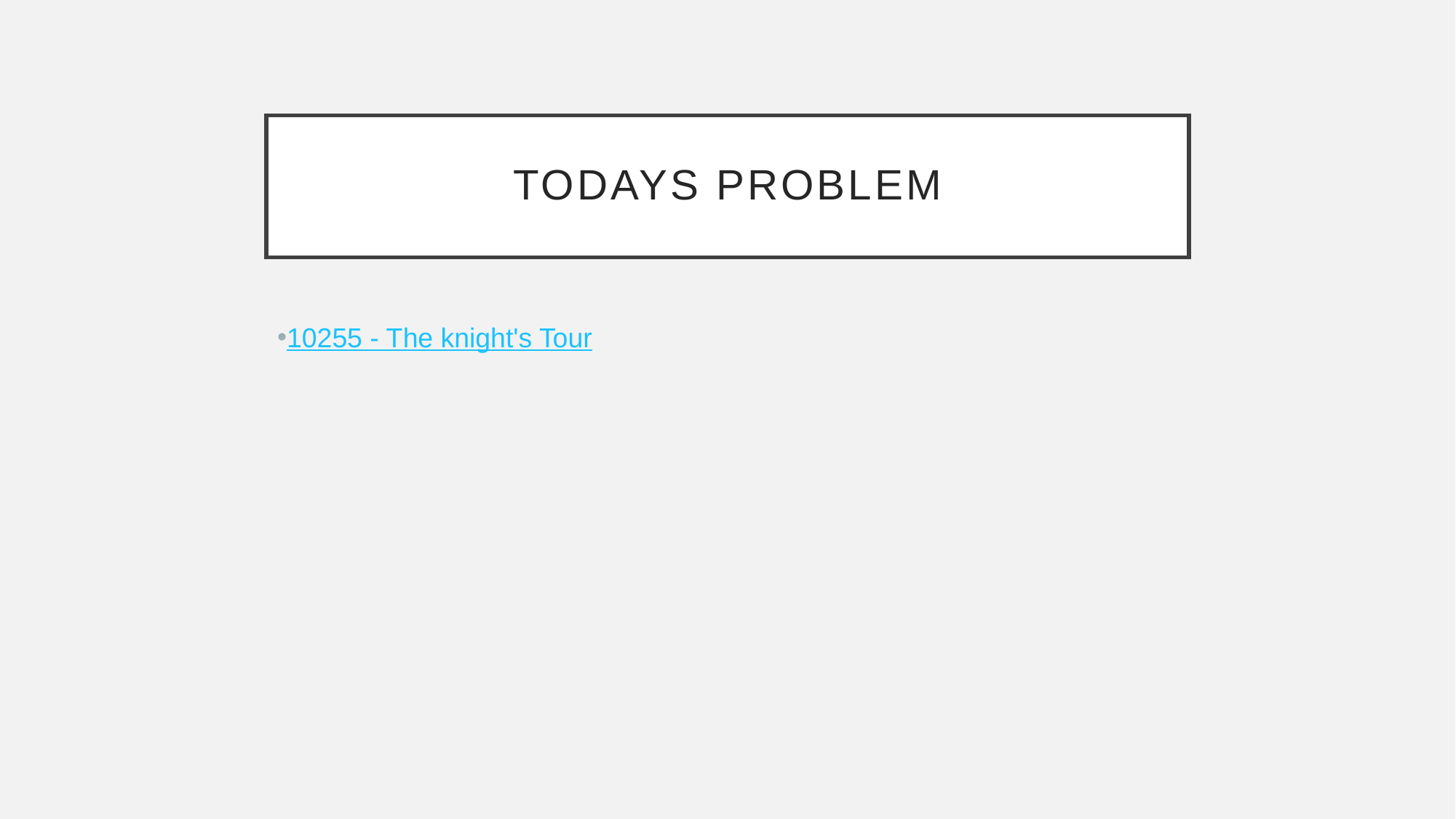

# Todays Problem
10255 - The knight's Tour